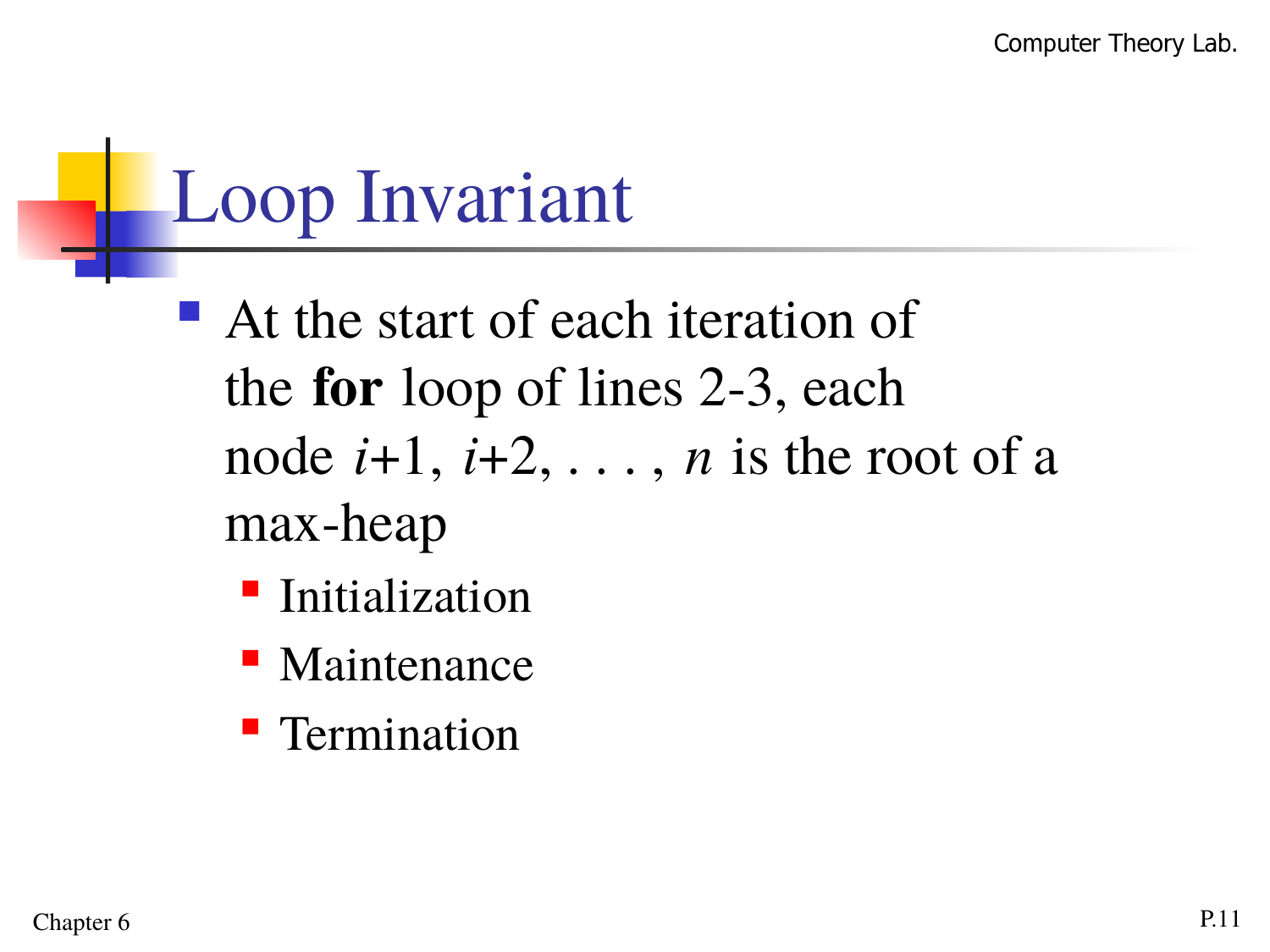

# Loop Invariant
At the start of each iteration of the for loop of lines 2-3, each node i+1, i+2, . . . , n is the root of a max-heap
Initialization
Maintenance
Termination
Chapter 6
P.11